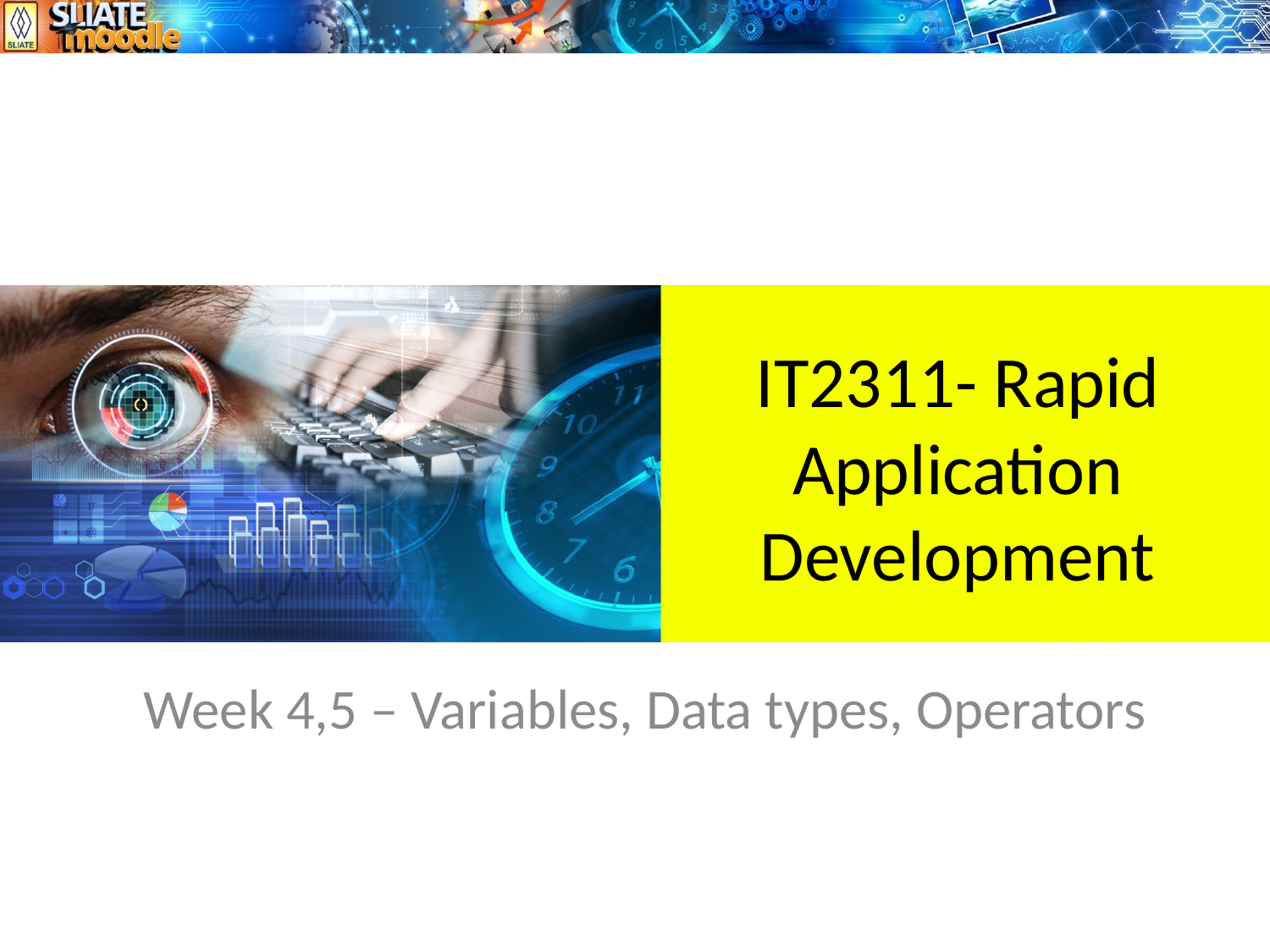

# IT2311- Rapid Application Development
Week 4,5 – Variables, Data types, Operators